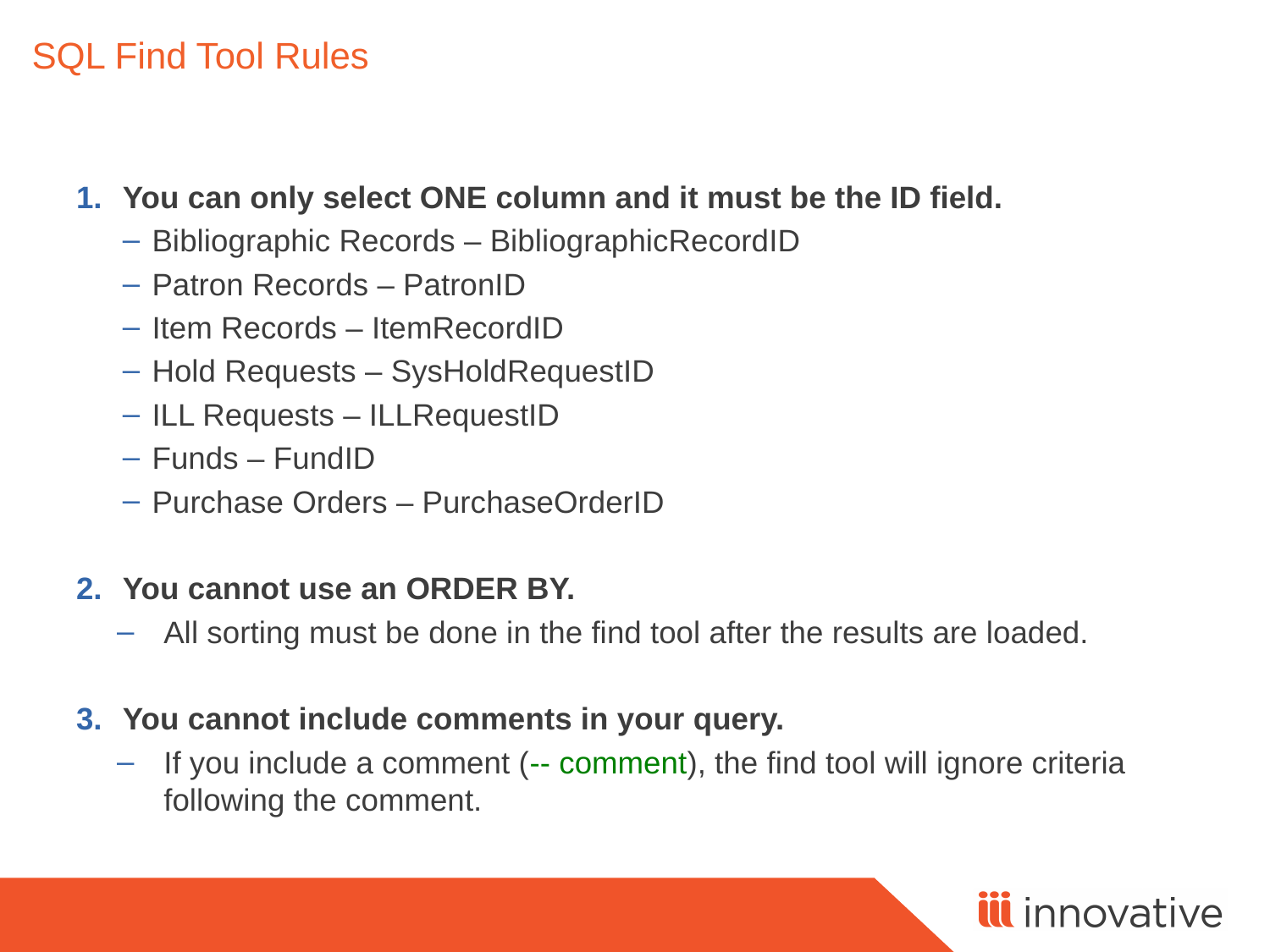

# SQL Find Tool Rules
You can only select ONE column and it must be the ID field.
Bibliographic Records – BibliographicRecordID
Patron Records – PatronID
Item Records – ItemRecordID
Hold Requests – SysHoldRequestID
ILL Requests – ILLRequestID
Funds – FundID
Purchase Orders – PurchaseOrderID

You cannot use an ORDER BY.
All sorting must be done in the find tool after the results are loaded.

You cannot include comments in your query.
If you include a comment (-- comment), the find tool will ignore criteria following the comment.